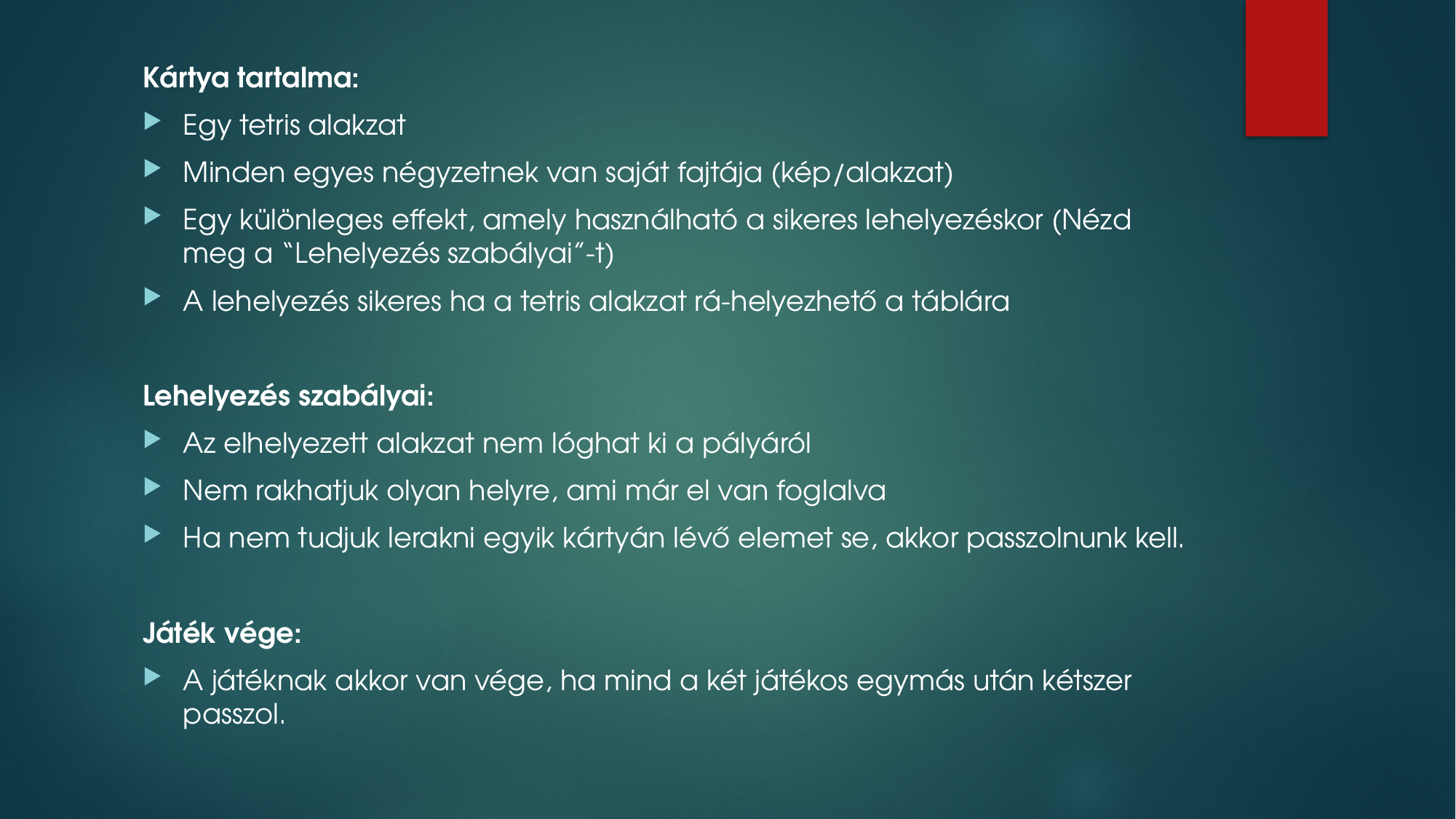

Kártya tartalma:
Egy tetris alakzat
Minden egyes négyzetnek van saját fajtája (kép/alakzat)
Egy különleges effekt, amely használható a sikeres lehelyezéskor (Nézd meg a “Lehelyezés szabályai”-t)
A lehelyezés sikeres ha a tetris alakzat rá-helyezhető a táblára

Lehelyezés szabályai:
Az elhelyezett alakzat nem lóghat ki a pályáról
Nem rakhatjuk olyan helyre, ami már el van foglalva
Ha nem tudjuk lerakni egyik kártyán lévő elemet se, akkor passzolnunk kell.

Játék vége:
A játéknak akkor van vége, ha mind a két játékos egymás után kétszer passzol.